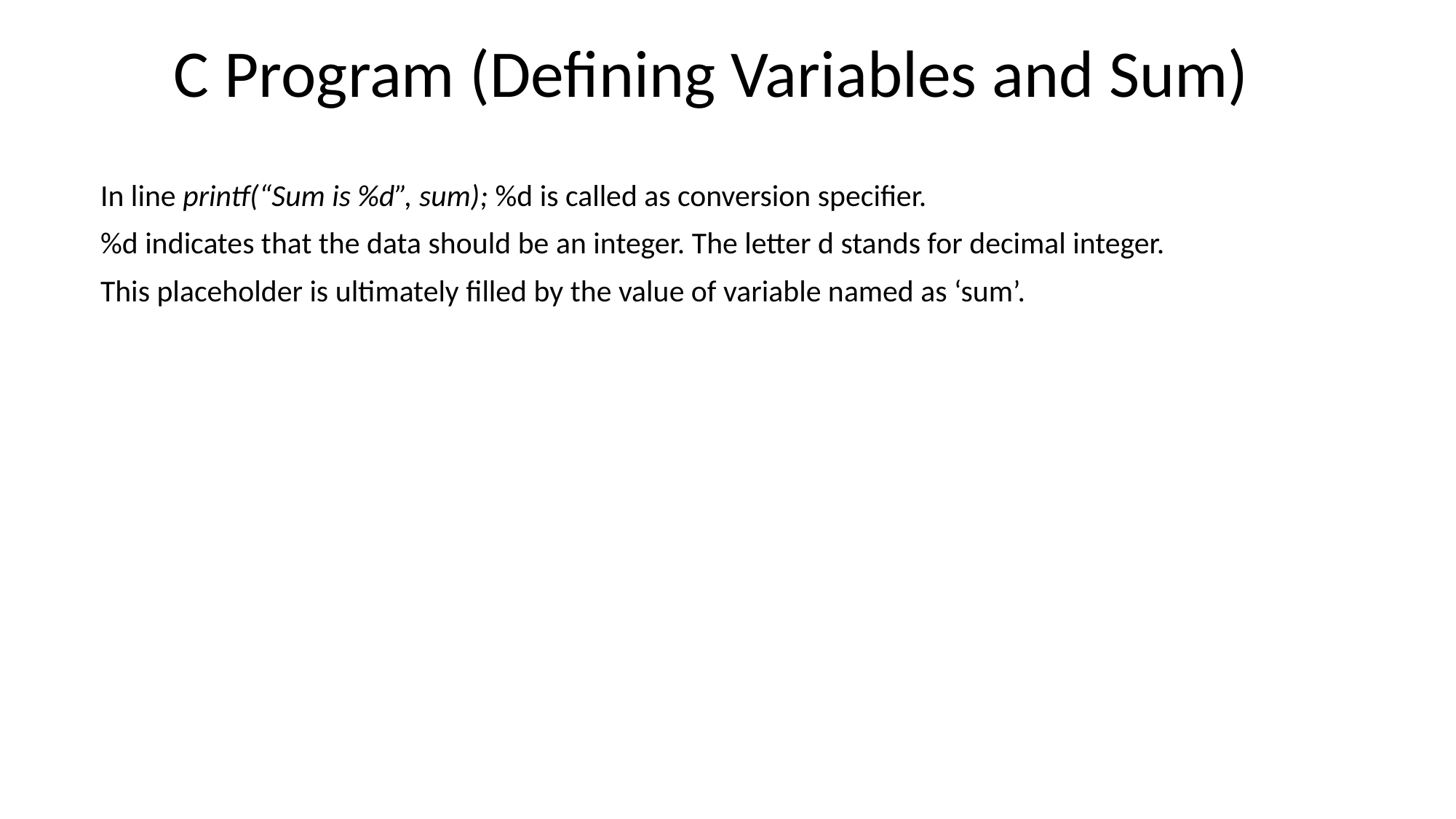

# C Program (Defining Variables and Sum)
In line printf(“Sum is %d”, sum); %d is called as conversion specifier.
%d indicates that the data should be an integer. The letter d stands for decimal integer.
This placeholder is ultimately filled by the value of variable named as ‘sum’.